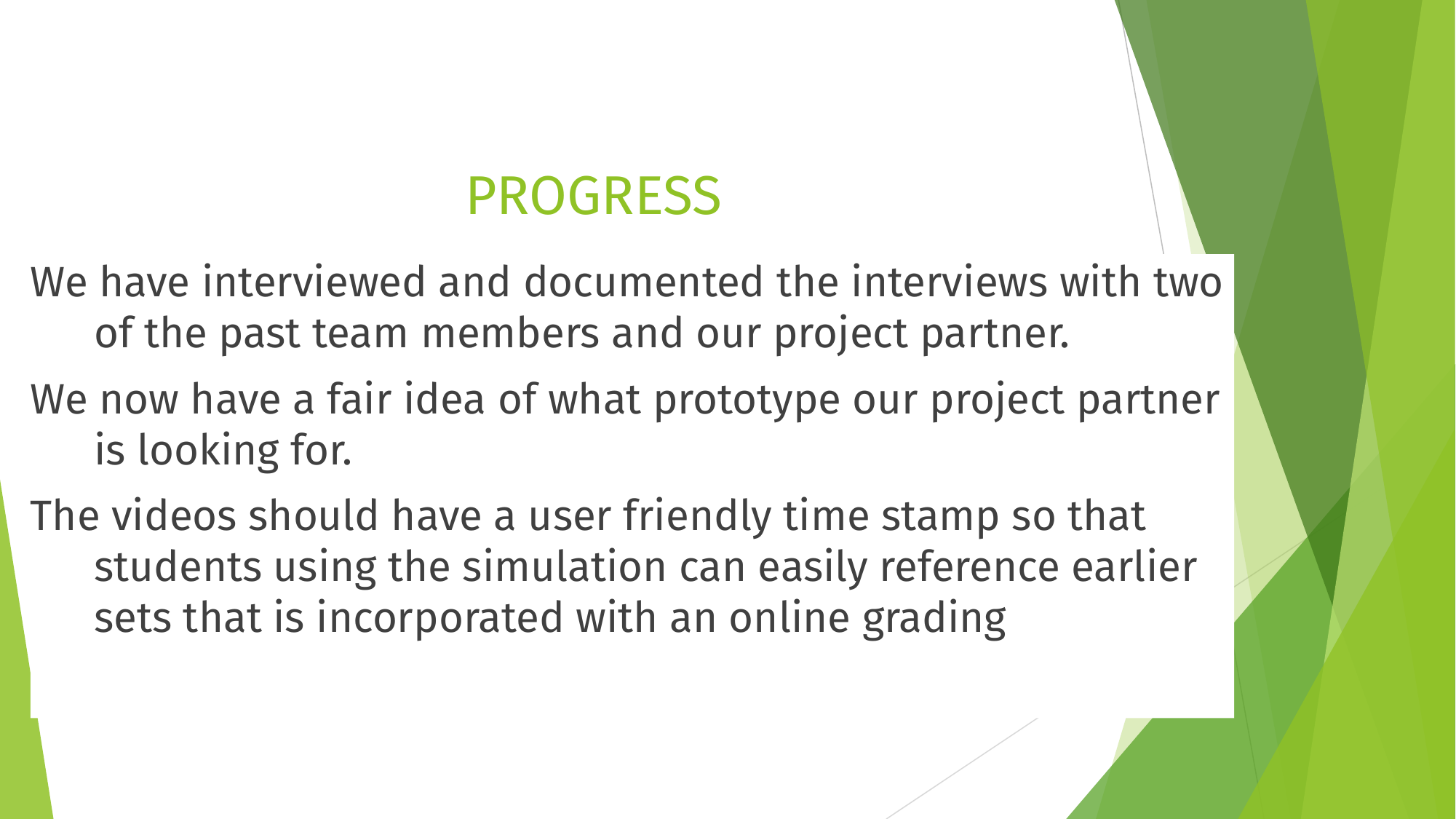

# PROGRESS
We have interviewed and documented the interviews with two of the past team members and our project partner.
We now have a fair idea of what prototype our project partner is looking for.
The videos should have a user friendly time stamp so that students using the simulation can easily reference earlier sets that is incorporated with an online grading